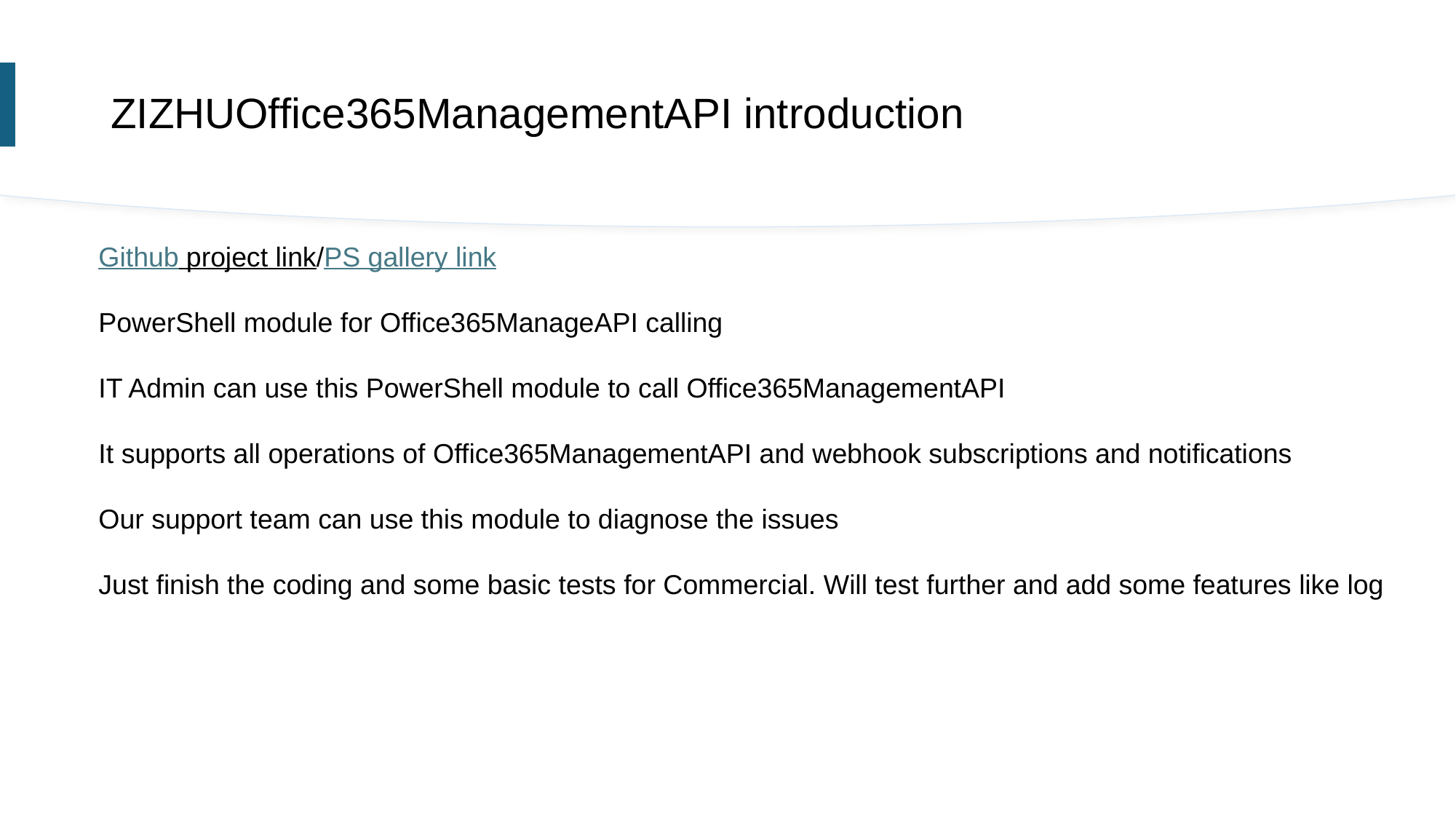

ZIZHUOffice365ManagementAPI introduction

Github project link/PS gallery link

PowerShell module for Office365ManageAPI calling

IT Admin can use this PowerShell module to call Office365ManagementAPI

It supports all operations of Office365ManagementAPI and webhook subscriptions and notifications

Our support team can use this module to diagnose the issues

Just finish the coding and some basic tests for Commercial. Will test further and add some features like log